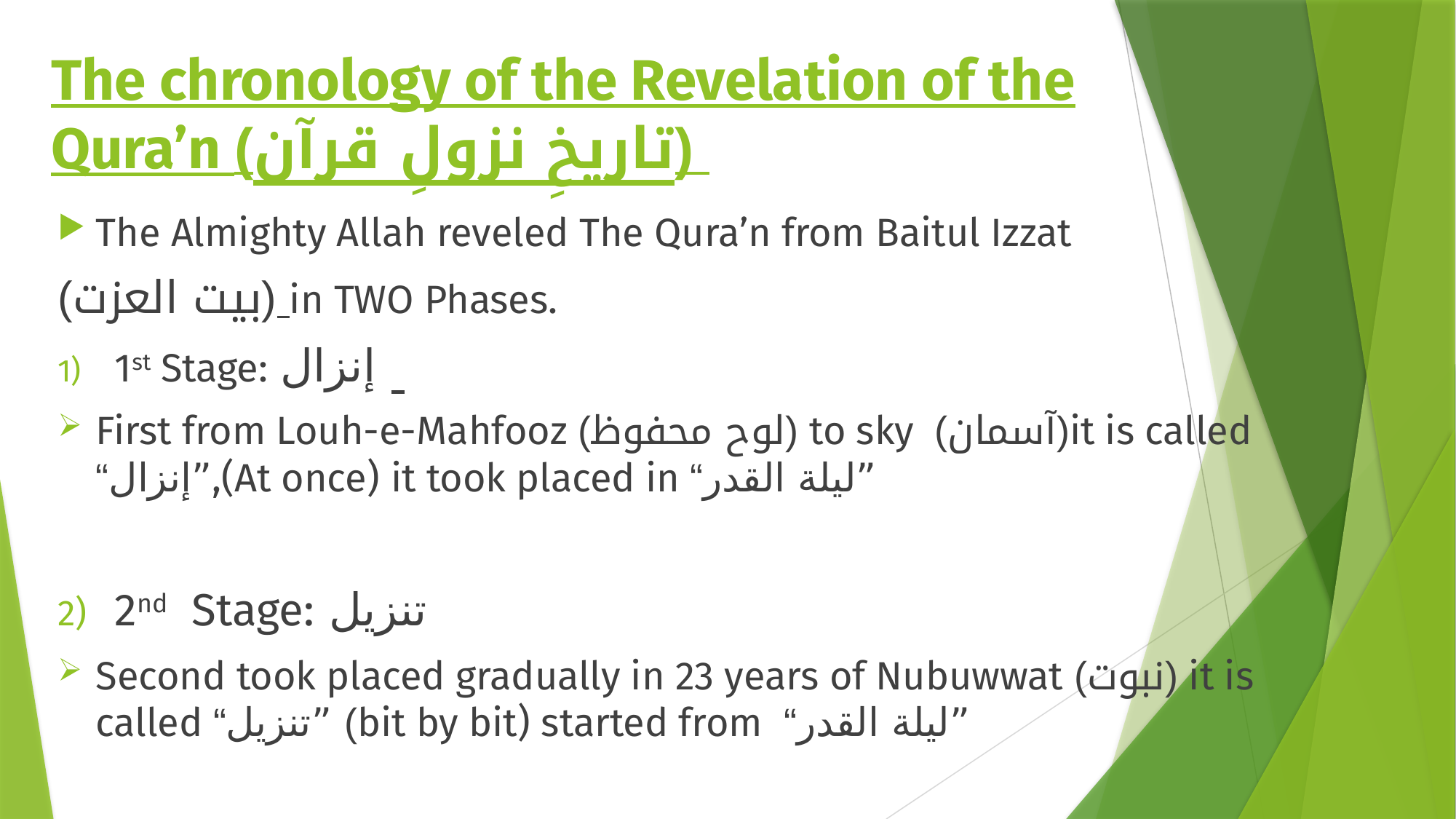

# The chronology of the Revelation of the Qura’n (تاریخِ نزولِ قرآن)
The Almighty Allah reveled The Qura’n from Baitul Izzat
(بیت العزت) in TWO Phases.
1st Stage: إنزال
First from Louh-e-Mahfooz (لوح محفوظ) to sky  (آسمان)it is called “إنزال”,(At once) it took placed in “ليلة القدر”

2nd  Stage: تنزيل
Second took placed gradually in 23 years of Nubuwwat (نبوت) it is called “تنزيل” (bit by bit) started from  “ليلة القدر”